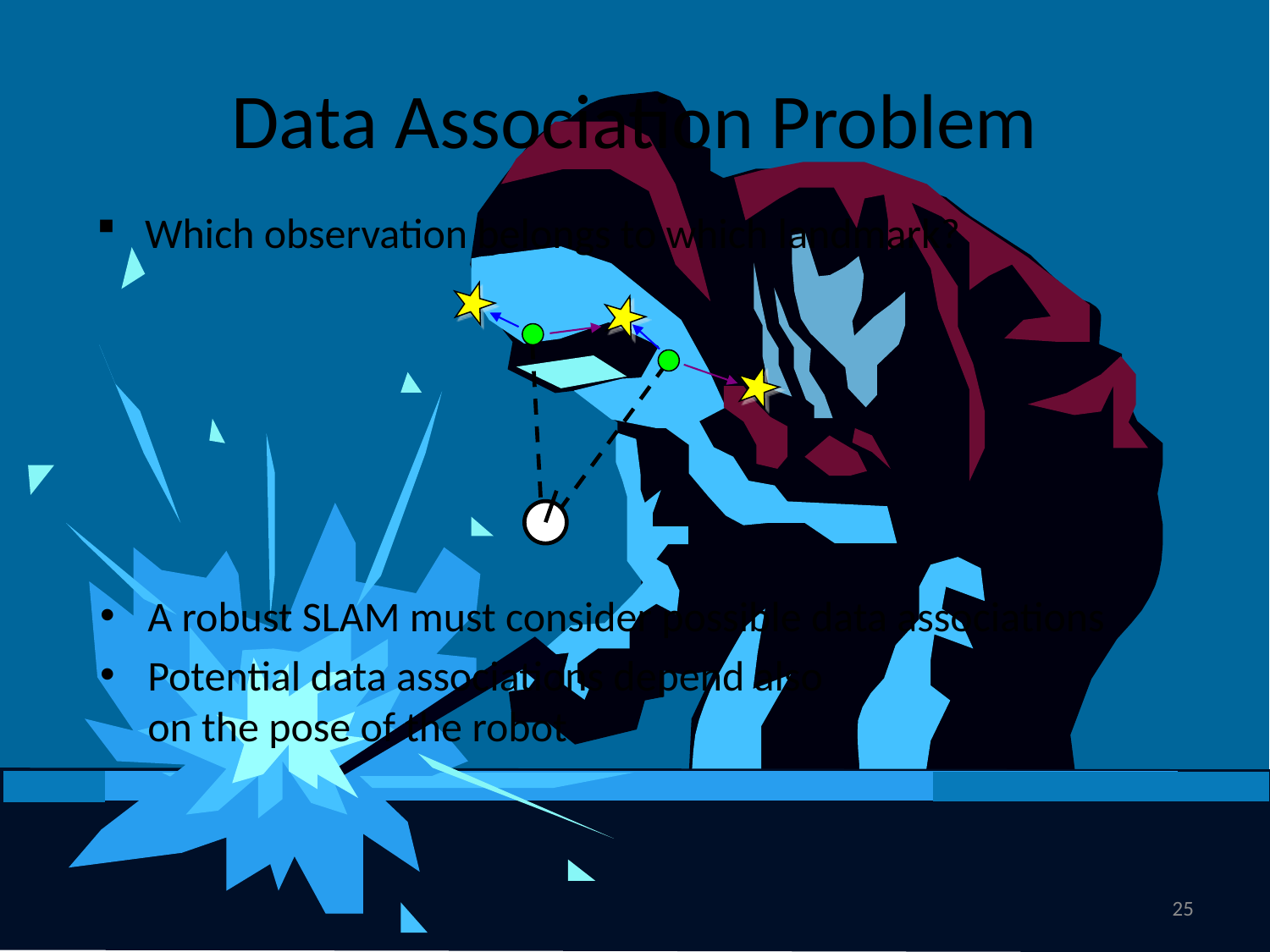

# Data Association Problem
Which observation belongs to which landmark?

A robust SLAM must consider possible data associations
Potential data associations depend also
on the pose of the robot

25